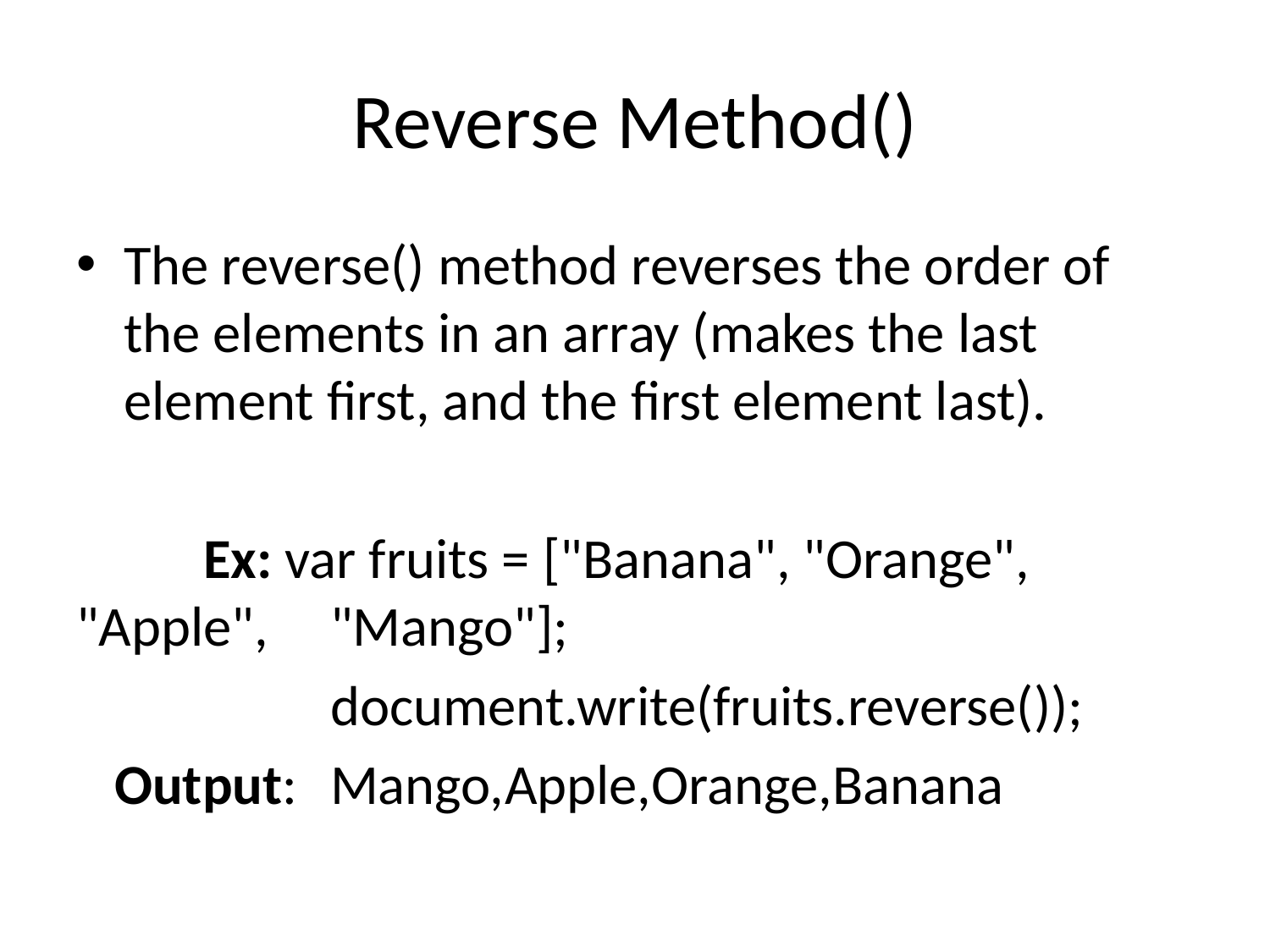

# Reverse Method()
The reverse() method reverses the order of the elements in an array (makes the last element first, and the first element last).

	Ex: var fruits = ["Banana", "Orange", "Apple", 	"Mango"];
		document.write(fruits.reverse());
   Output:	Mango,Apple,Orange,Banana